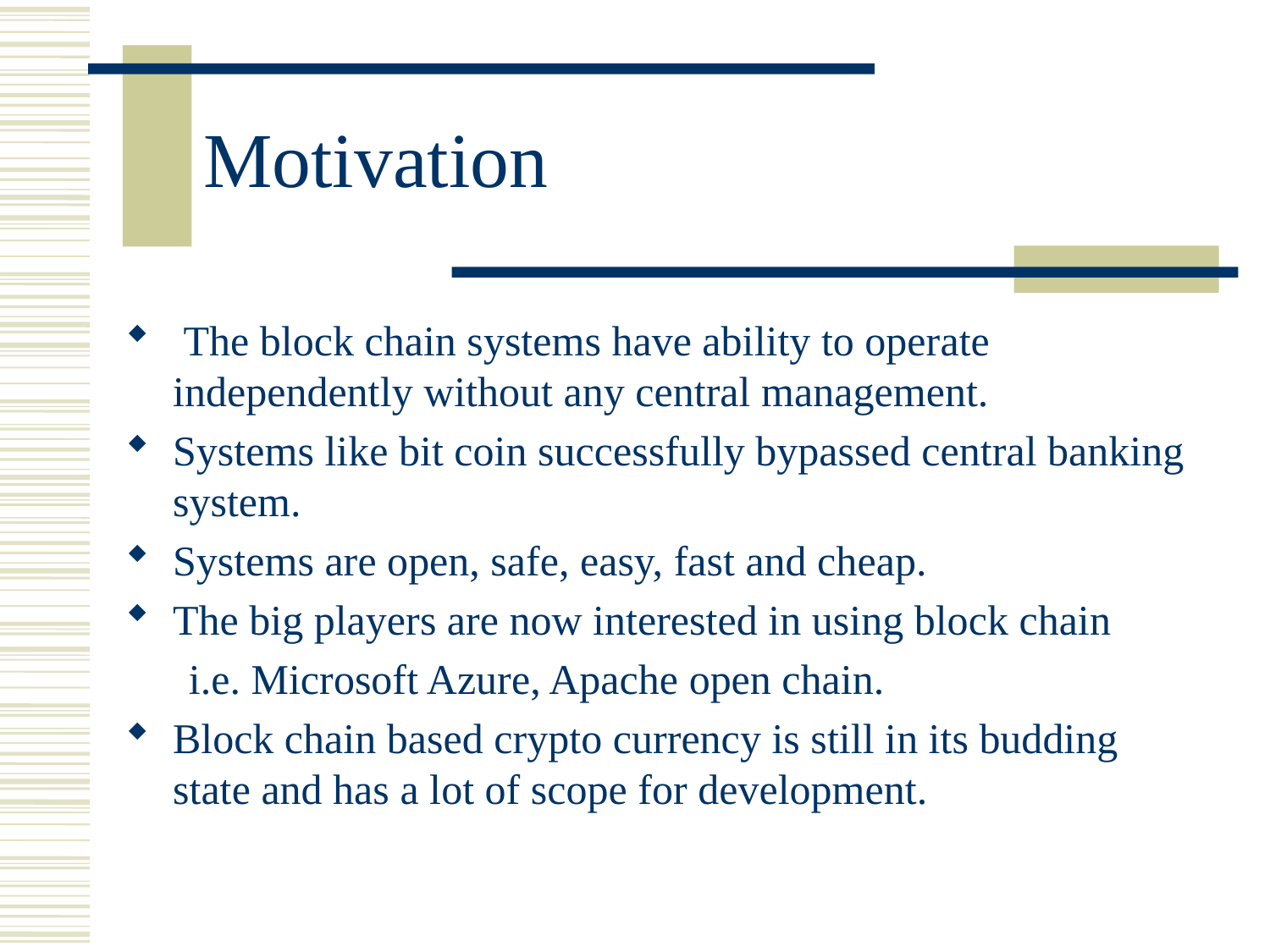

# Motivation
 The block chain systems have ability to operate independently without any central management.
Systems like bit coin successfully bypassed central banking system.
Systems are open, safe, easy, fast and cheap.
The big players are now interested in using block chain
      i.e. Microsoft Azure, Apache open chain.
Block chain based crypto currency is still in its budding state and has a lot of scope for development.